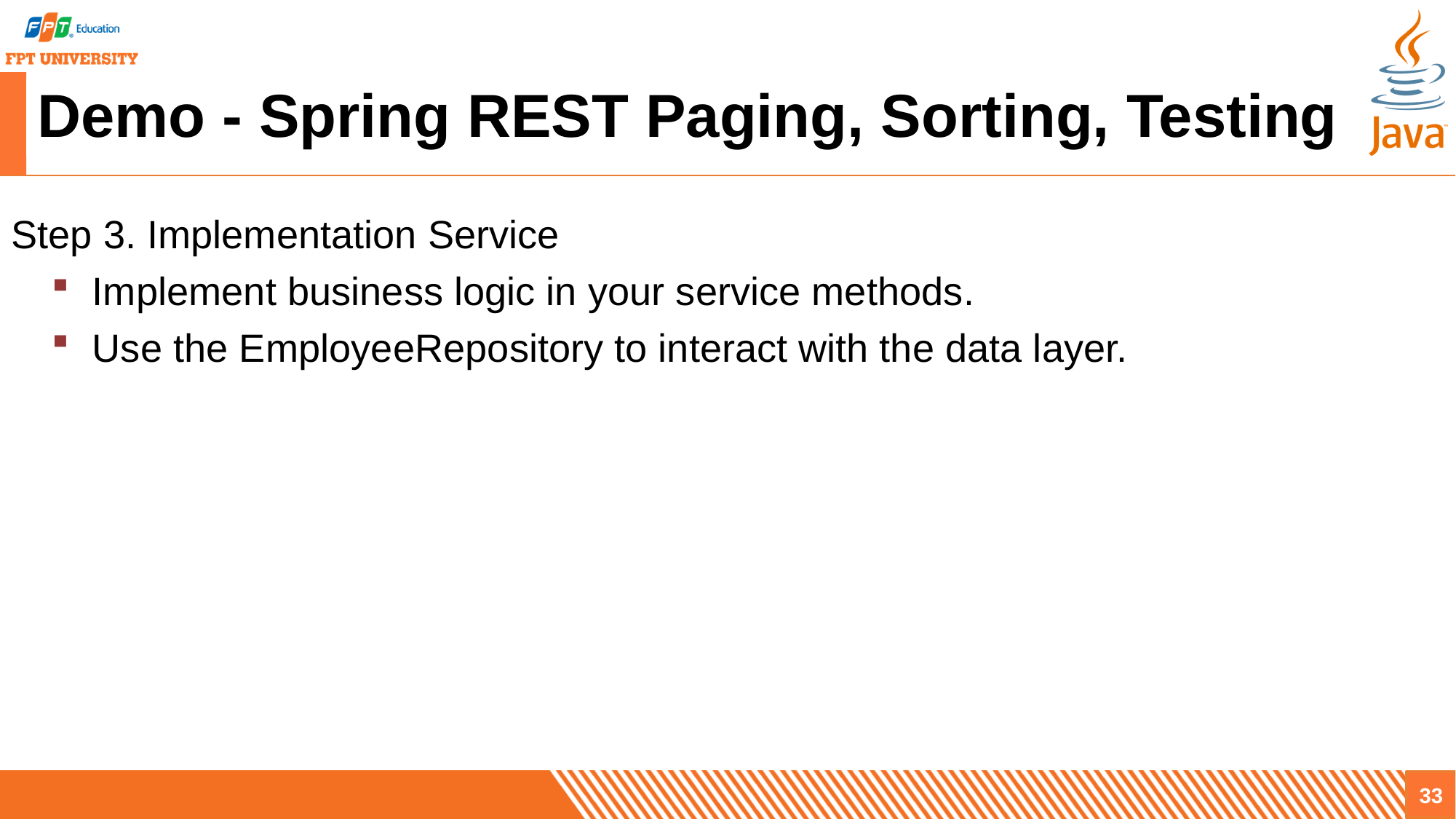

# Demo - Spring REST Paging, Sorting, Testing
Step 3. Implementation Service
Implement business logic in your service methods.
Use the EmployeeRepository to interact with the data layer.
33